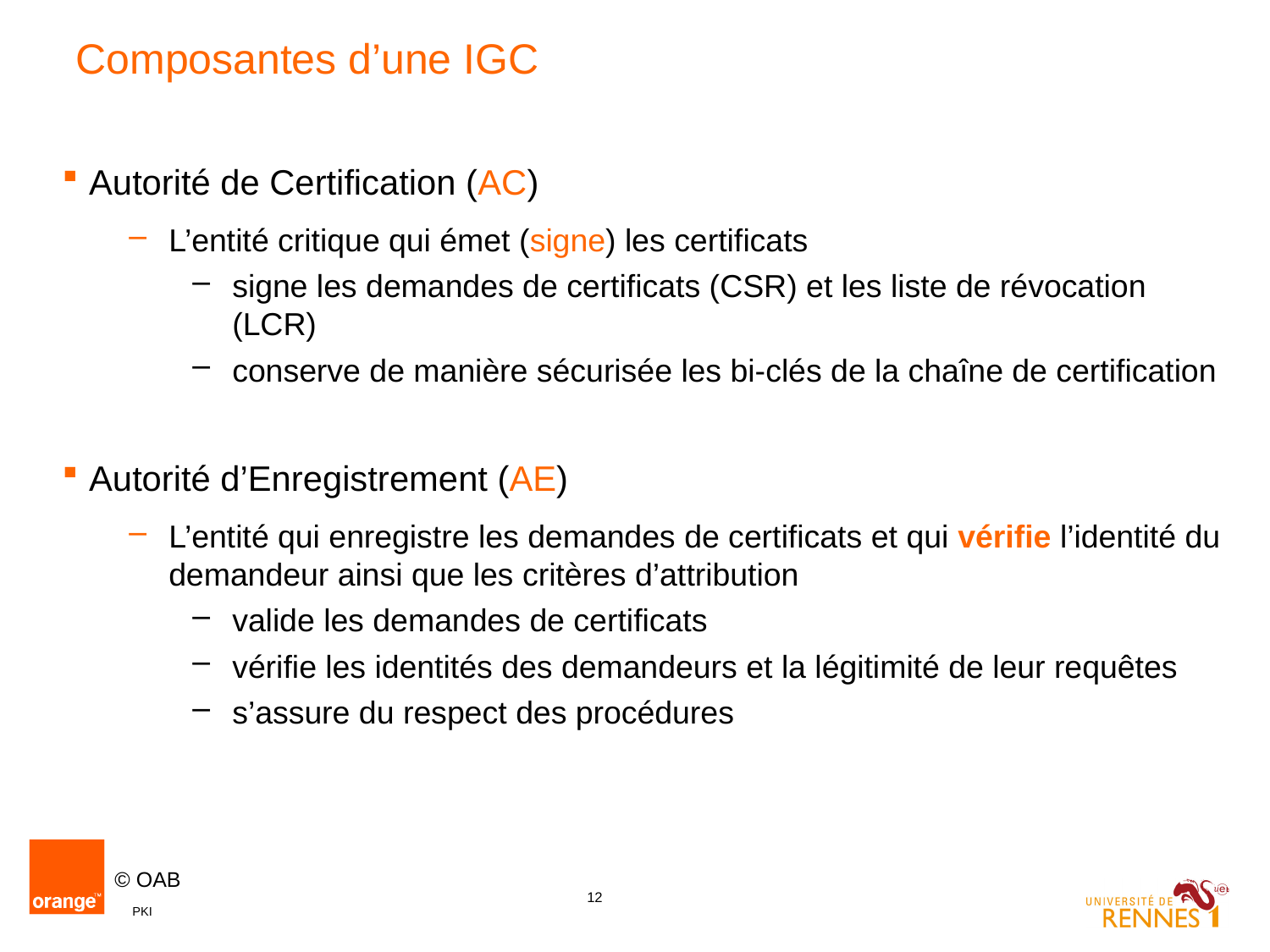

# Composantes d’une IGC
Autorité de Certification (AC)
L’entité critique qui émet (signe) les certificats
signe les demandes de certificats (CSR) et les liste de révocation (LCR)
conserve de manière sécurisée les bi-clés de la chaîne de certification

Autorité d’Enregistrement (AE)
L’entité qui enregistre les demandes de certificats et qui vérifie l’identité du demandeur ainsi que les critères d’attribution
valide les demandes de certificats
vérifie les identités des demandeurs et la légitimité de leur requêtes
s’assure du respect des procédures
PKI